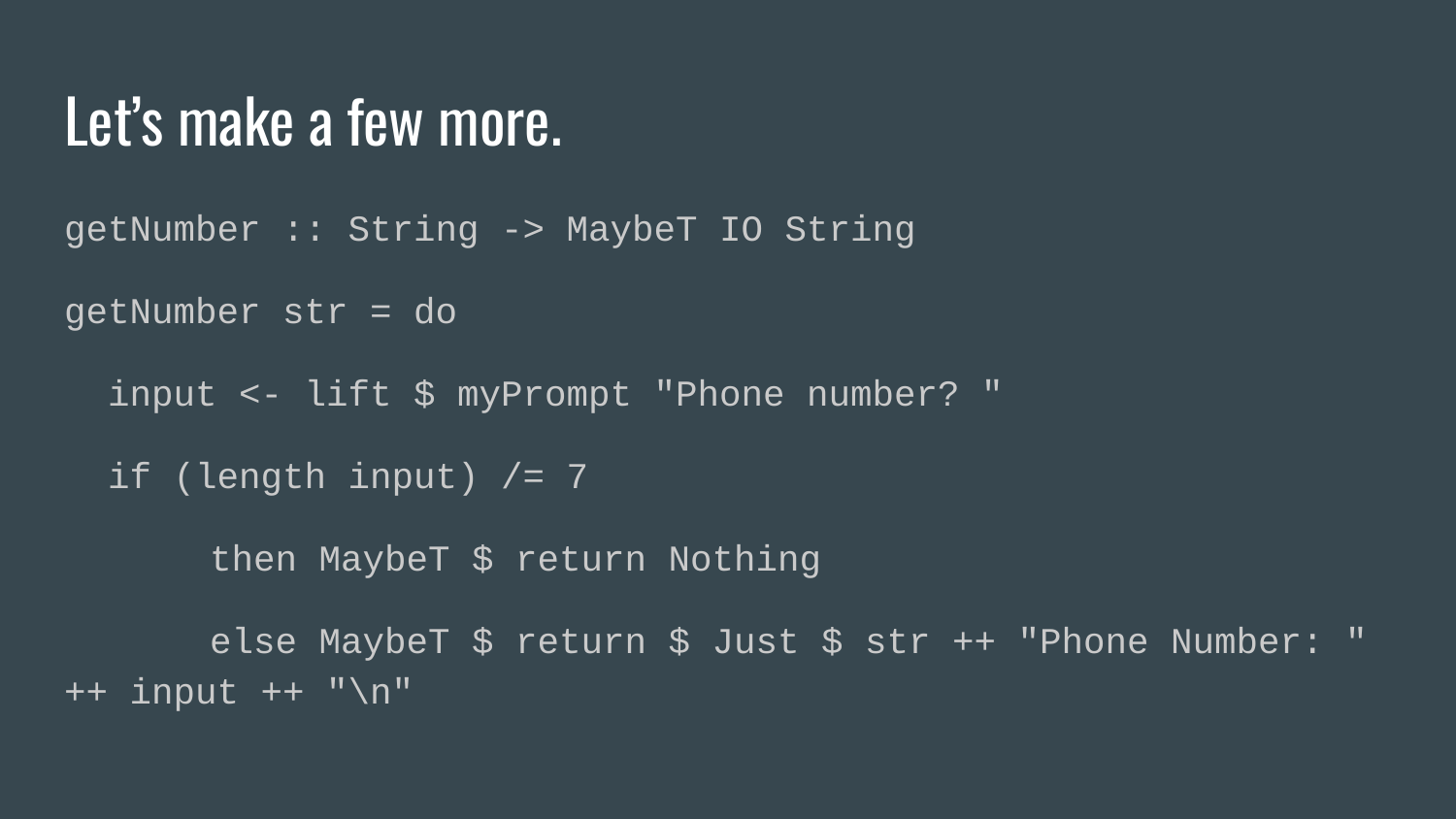

# Let’s make a few more.
getNumber :: String -> MaybeT IO String
getNumber str = do
  input <- lift $ myPrompt "Phone number? "
  if (length input) /= 7
	then MaybeT $ return Nothing
	else MaybeT $ return $ Just $ str ++ "Phone Number: " ++ input ++ "\n"